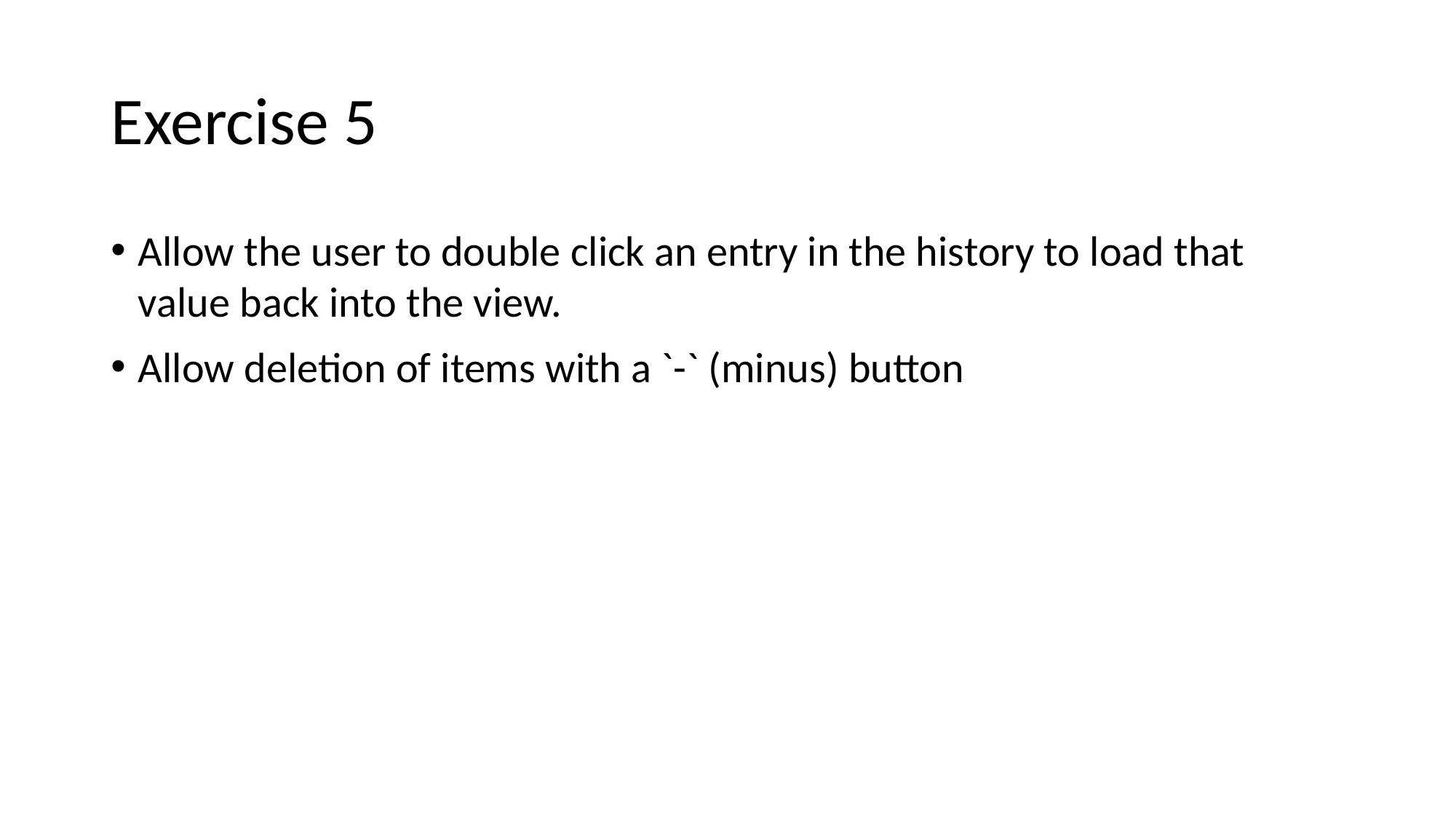

# Exercise 5
Allow the user to double click an entry in the history to load that value back into the view.
Allow deletion of items with a `-` (minus) button